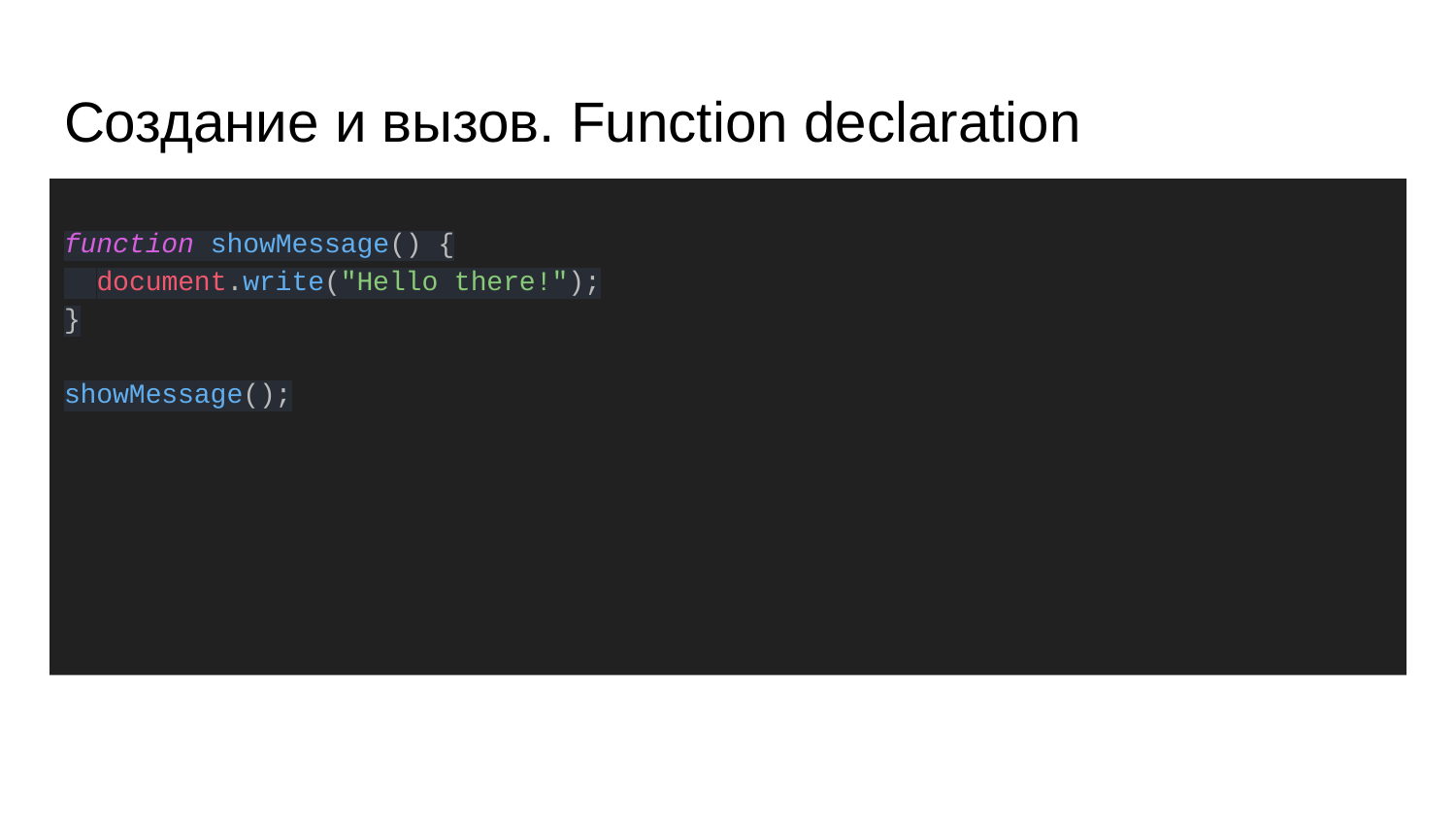

# Создание и вызов. Function declaration

function showMessage() {
  document.write("Hello there!");
}

showMessage();